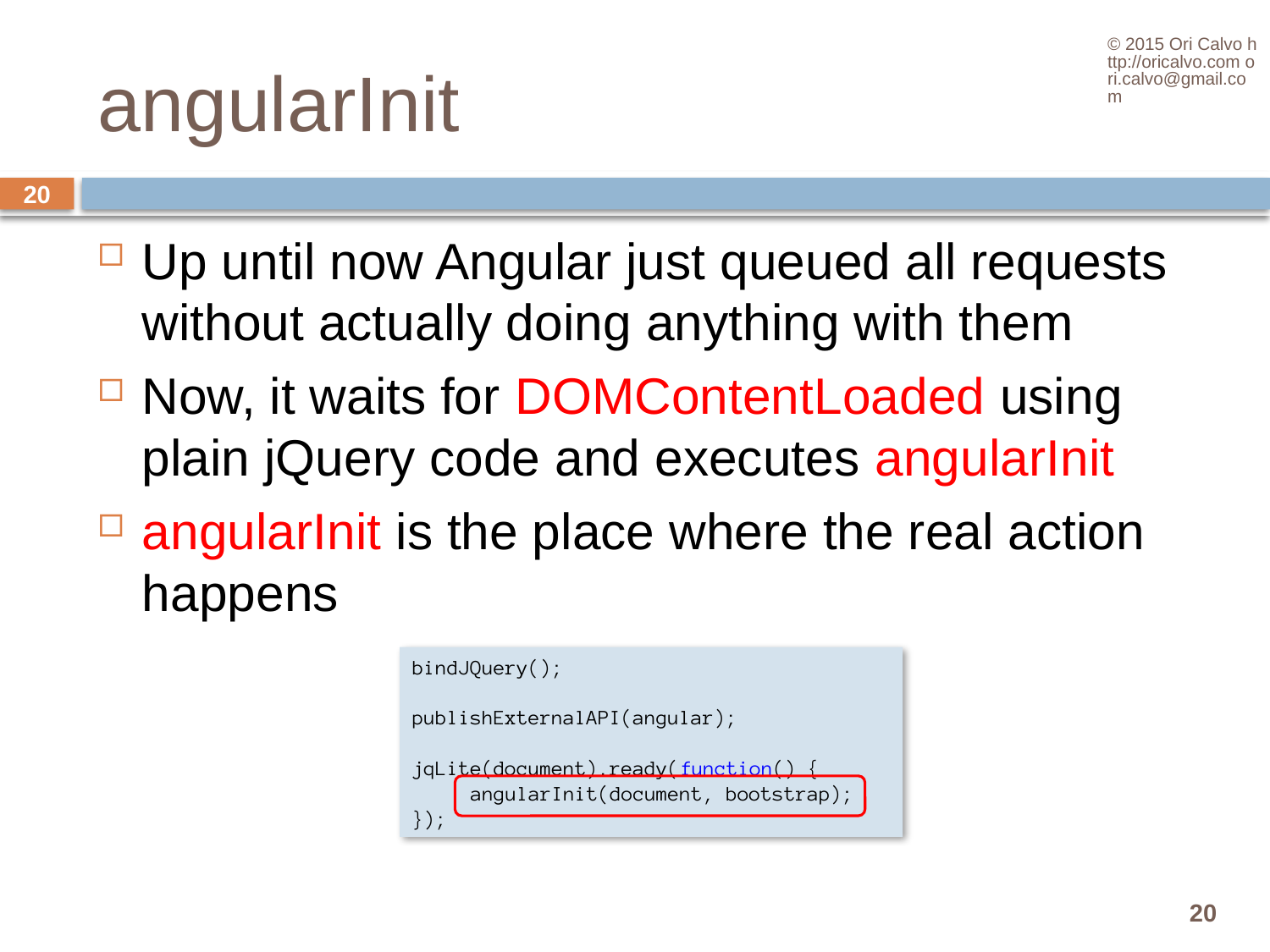

© 2015 Ori Calvo http://oricalvo.com ori.calvo@gmail.com
# angularInit
20
Up until now Angular just queued all requests without actually doing anything with them
Now, it waits for DOMContentLoaded using plain jQuery code and executes angularInit
angularInit is the place where the real action happens
bindJQuery();

publishExternalAPI(angular);

jqLite(document).ready(function() {
     angularInit(document, bootstrap);
});